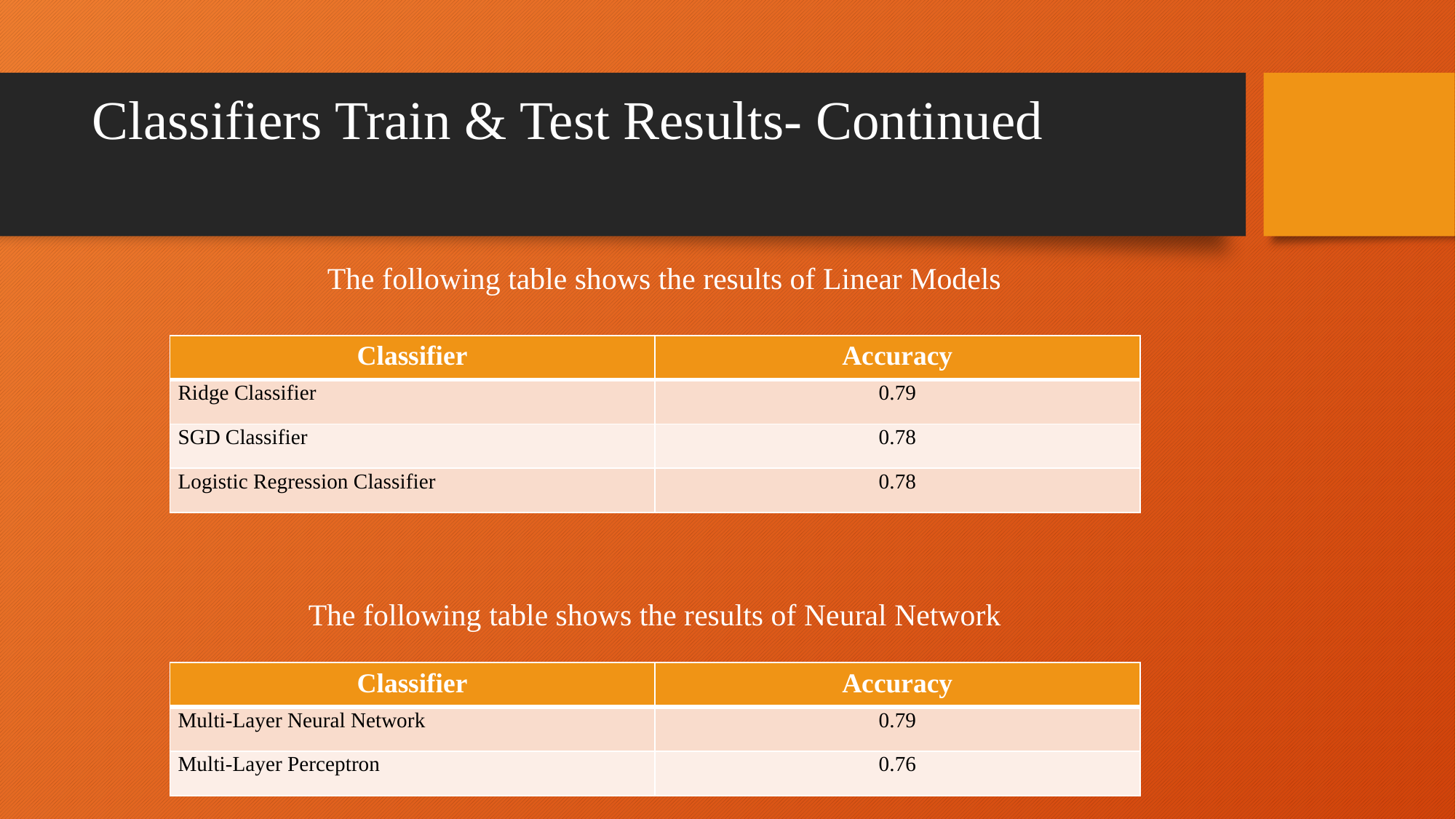

# Classifiers Train & Test Results- Continued
The following table shows the results of Linear Models
| Classifier | Accuracy |
| --- | --- |
| Ridge Classifier | 0.79 |
| SGD Classifier | 0.78 |
| Logistic Regression Classifier | 0.78 |
The following table shows the results of Neural Network
| Classifier | Accuracy |
| --- | --- |
| Multi-Layer Neural Network | 0.79 |
| Multi-Layer Perceptron | 0.76 |